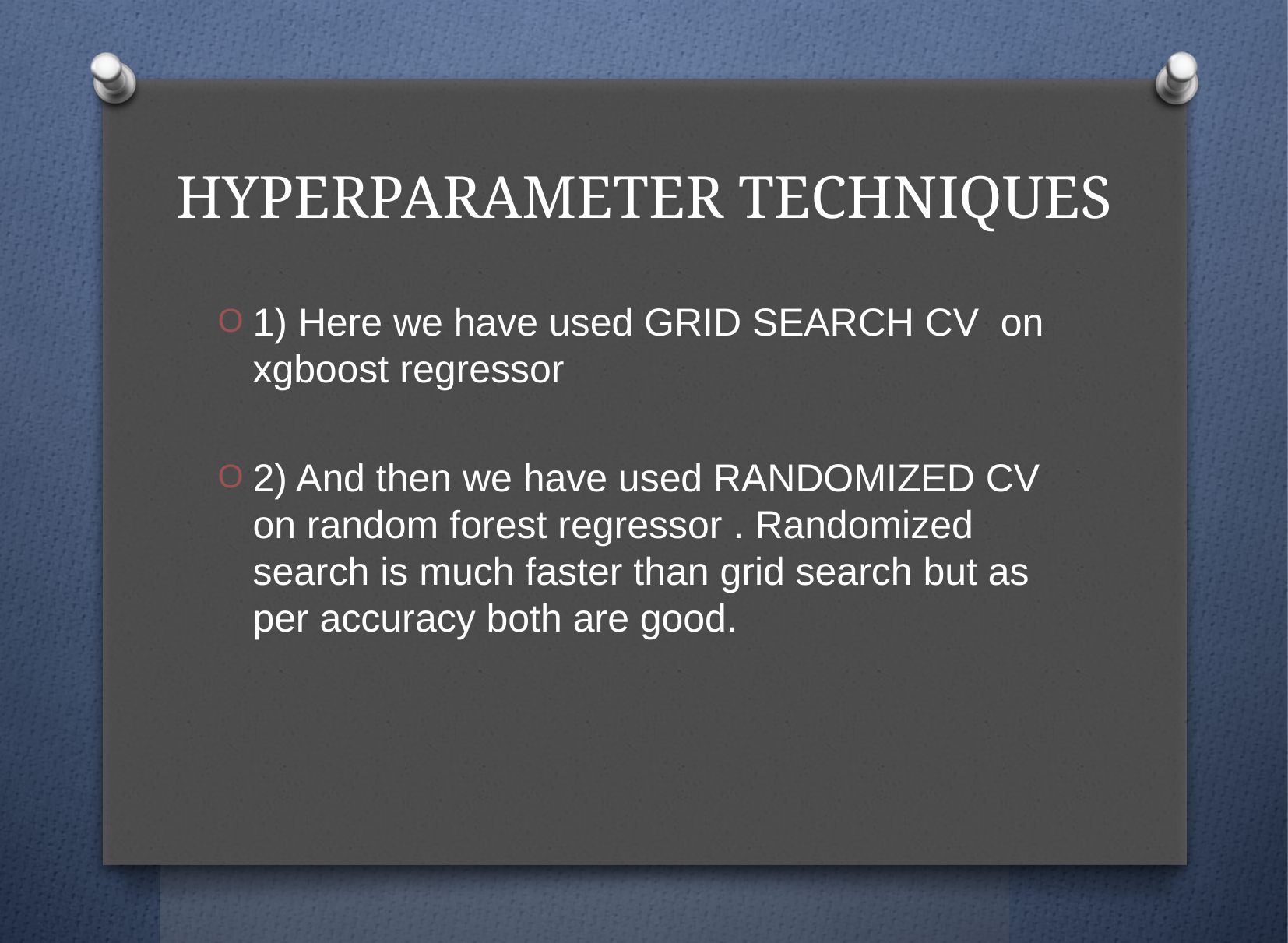

# HYPERPARAMETER TECHNIQUES
1) Here we have used GRID SEARCH CV  on xgboost regressor

2) And then we have used RANDOMIZED CV on random forest regressor . Randomized search is much faster than grid search but as per accuracy both are good.